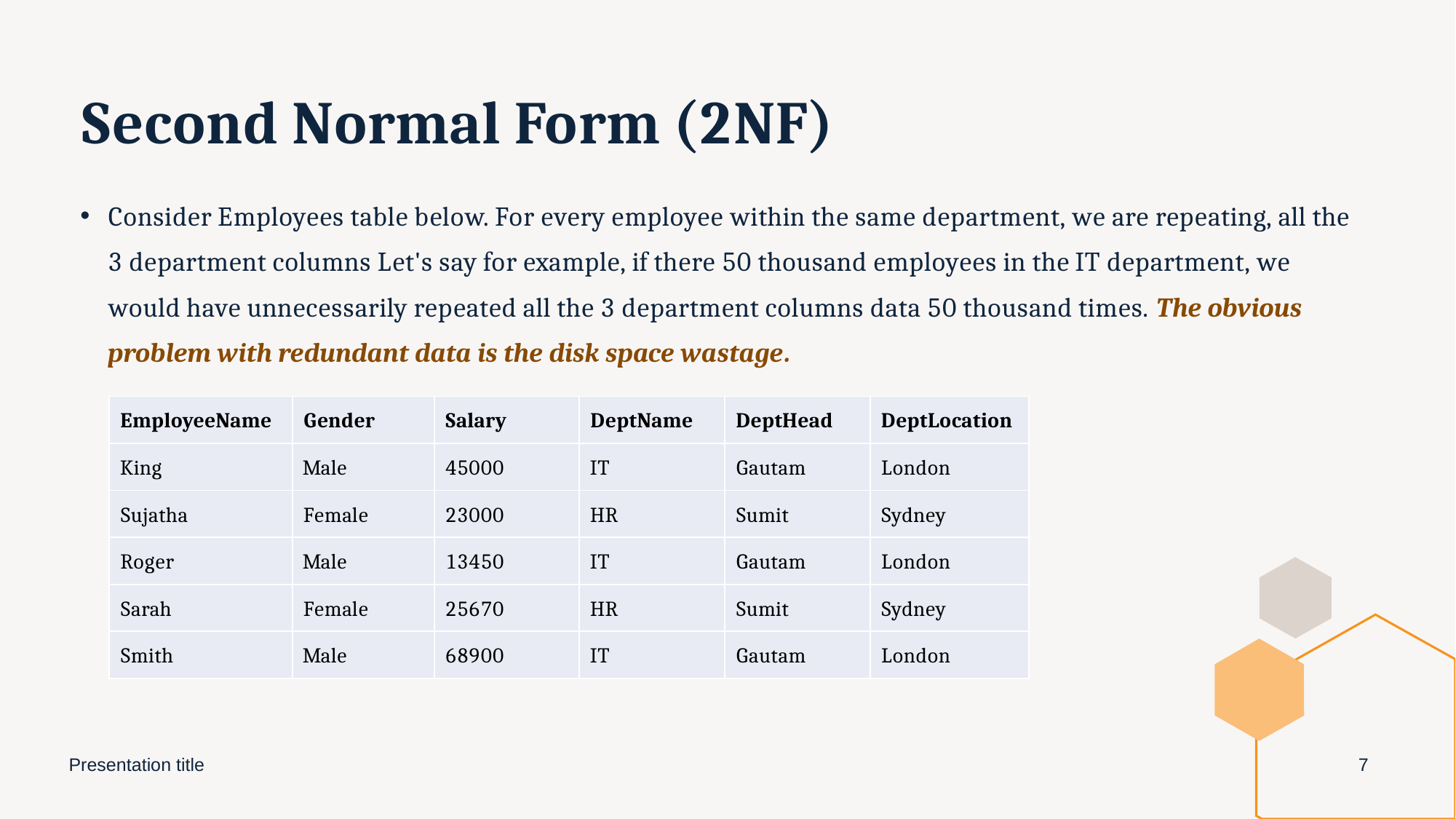

# Second Normal Form (2NF)
Consider Employees table below. For every employee within the same department, we are repeating, all the 3 department columns Let's say for example, if there 50 thousand employees in the IT department, we would have unnecessarily repeated all the 3 department columns data 50 thousand times. The obvious problem with redundant data is the disk space wastage.

| EmployeeName | Gender | Salary | DeptName | DeptHead | DeptLocation |
| --- | --- | --- | --- | --- | --- |
| King | Male | 45000 | IT | Gautam | London |
| Sujatha | Female | 23000 | HR | Sumit | Sydney |
| Roger | Male | 13450 | IT | Gautam | London |
| Sarah | Female | 25670 | HR | Sumit | Sydney |
| Smith | Male | 68900 | IT | Gautam | London |
Presentation title
7